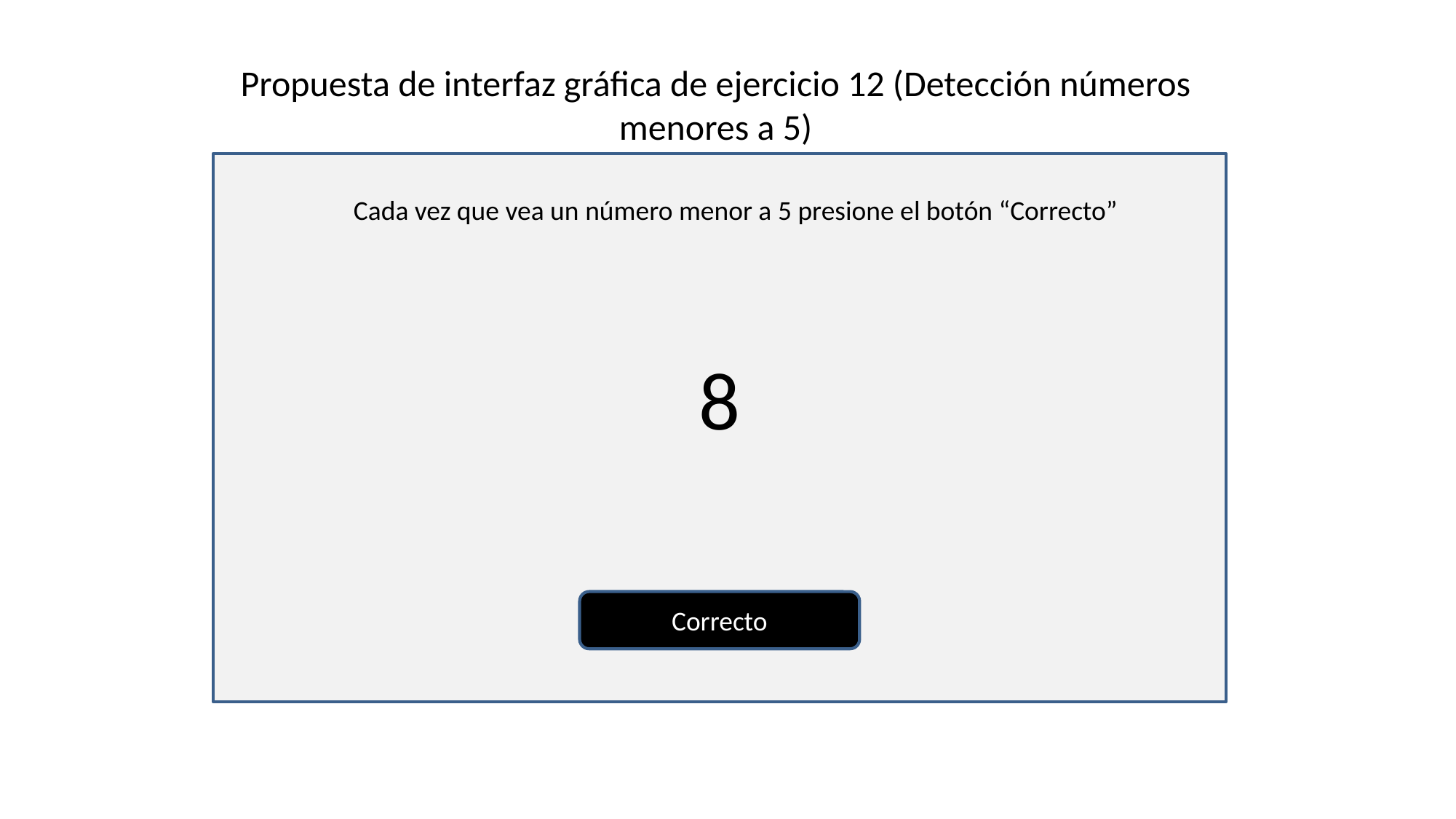

Propuesta de interfaz gráfica de ejercicio 12 (Detección números menores a 5)

Cada vez que vea un número menor a 5 presione el botón “Correcto”
8
Correcto